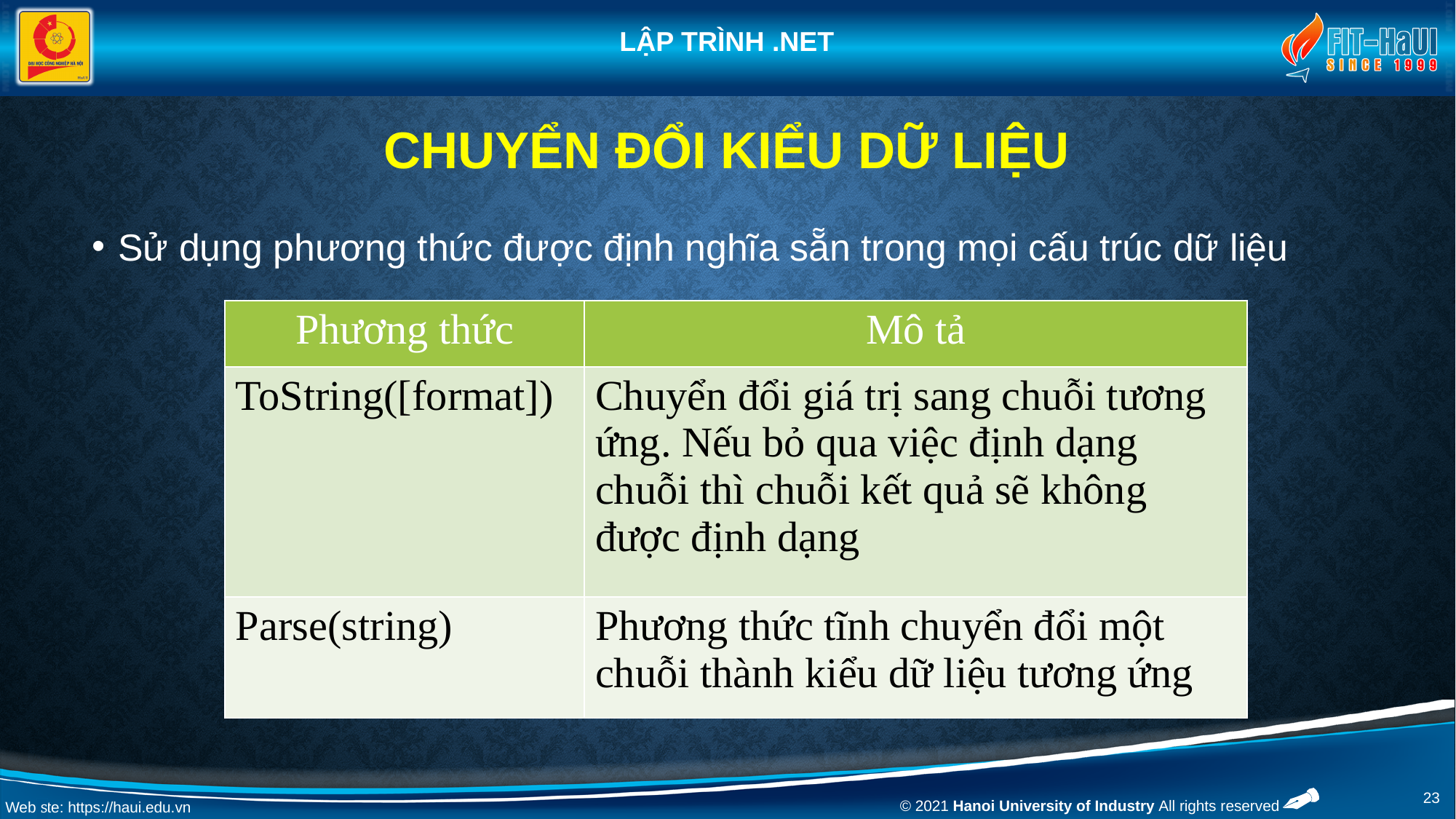

# Chuyển đổi kiểu dữ liệu
Sử dụng phương thức được định nghĩa sẵn trong mọi cấu trúc dữ liệu
| Phương thức | Mô tả |
| --- | --- |
| ToString([format]) | Chuyển đổi giá trị sang chuỗi tương ứng. Nếu bỏ qua việc định dạng chuỗi thì chuỗi kết quả sẽ không được định dạng |
| Parse(string) | Phương thức tĩnh chuyển đổi một chuỗi thành kiểu dữ liệu tương ứng |